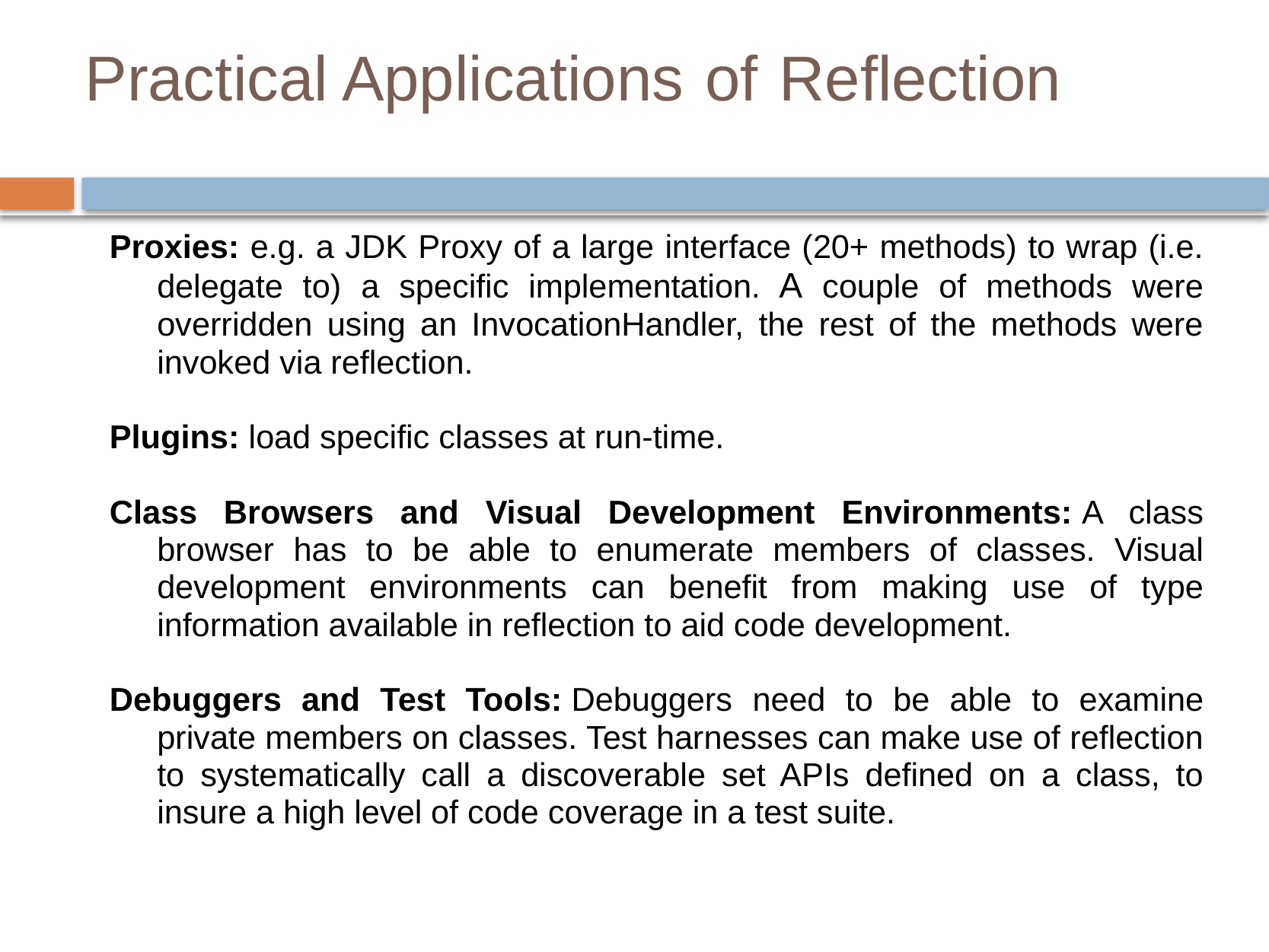

# Practical Applications of Reflection
Proxies: e.g. a JDK Proxy of a large interface (20+ methods) to wrap (i.e. delegate to) a specific implementation. A couple of methods were overridden using an InvocationHandler, the rest of the methods were invoked via reflection.

Plugins: load specific classes at run-time.

Class Browsers and Visual Development Environments: A class browser has to be able to enumerate members of classes. Visual development environments can benefit from making use of type information available in reflection to aid code development.

Debuggers and Test Tools: Debuggers need to be able to examine private members on classes. Test harnesses can make use of reflection to systematically call a discoverable set APIs defined on a class, to insure a high level of code coverage in a test suite.